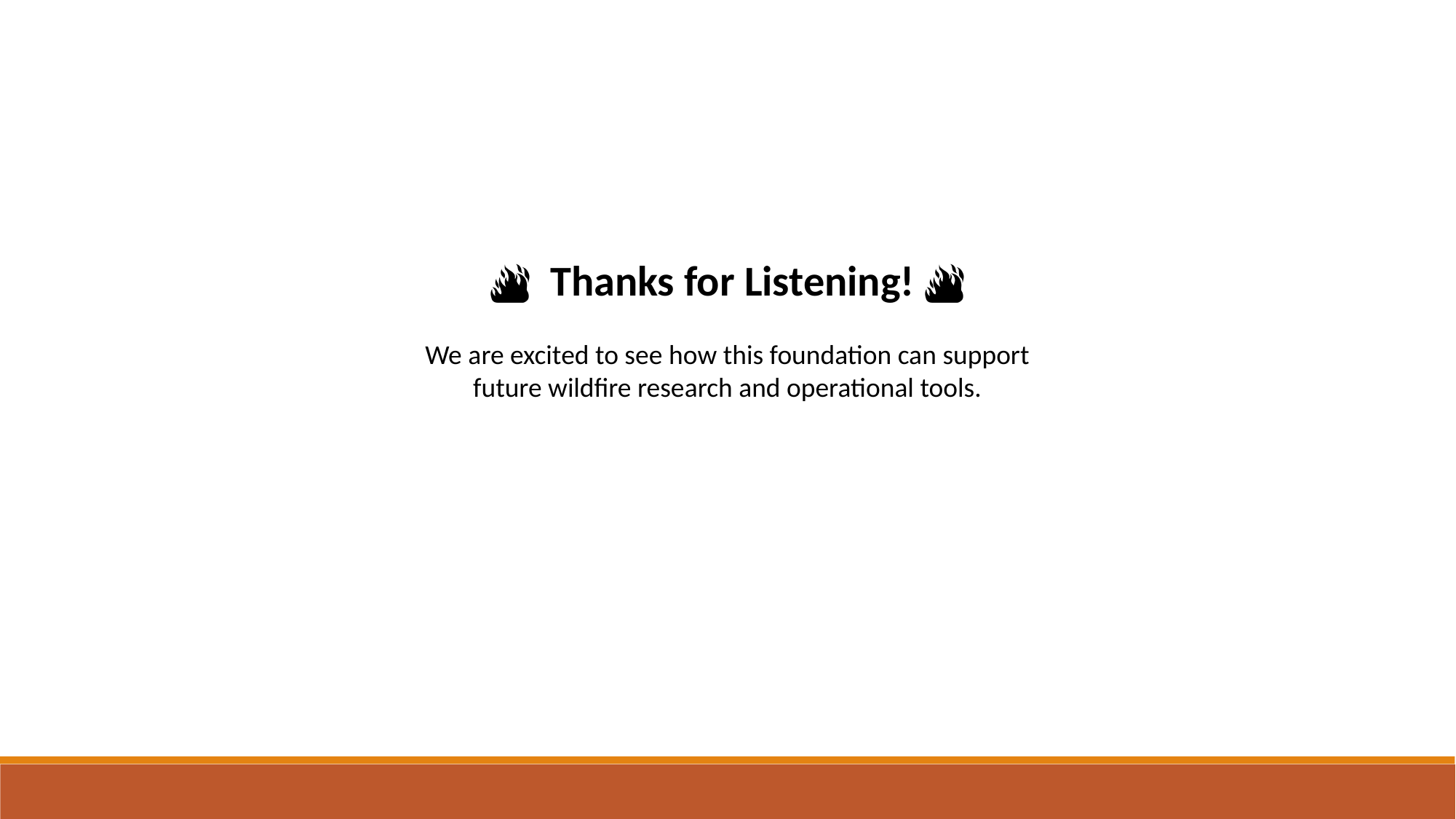

🔥  Thanks for Listening! 🔥
We are excited to see how this foundation can support future wildfire research and operational tools.